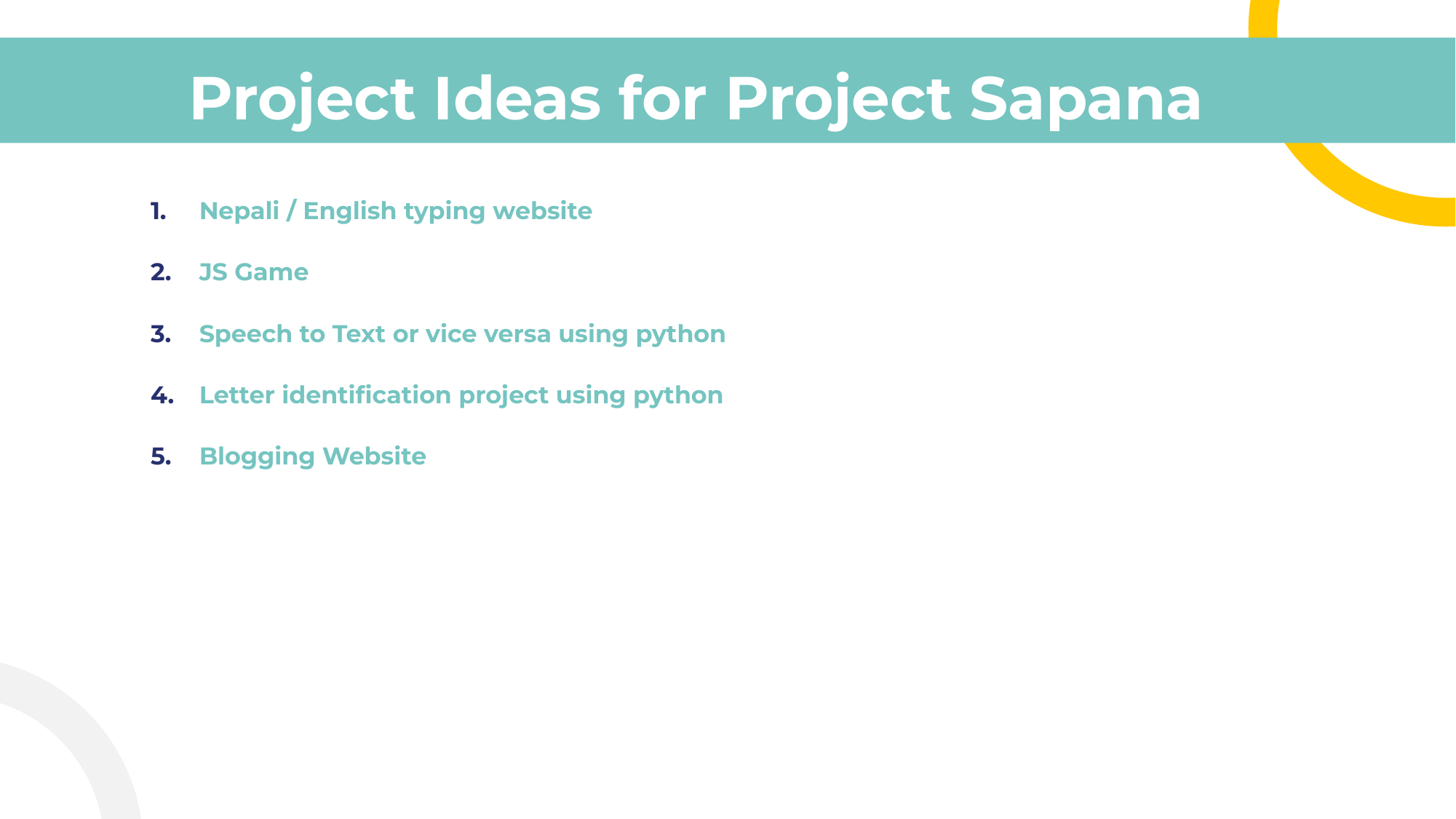

# Project Ideas for Project Sapana
Nepali / English typing website
JS Game
Speech to Text or vice versa using python
Letter identification project using python
Blogging Website